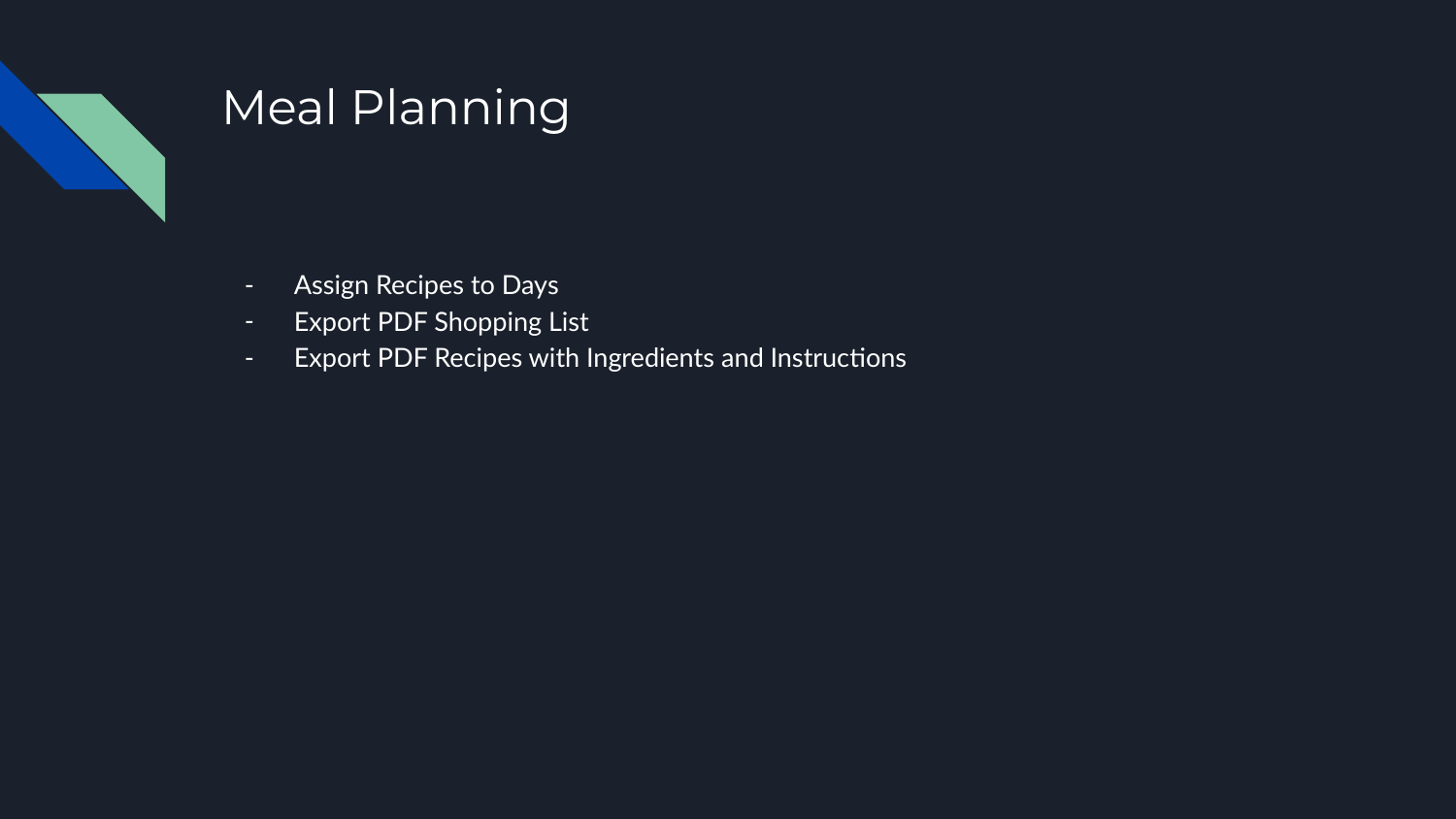

# Meal Planning
Assign Recipes to Days
Export PDF Shopping List
Export PDF Recipes with Ingredients and Instructions